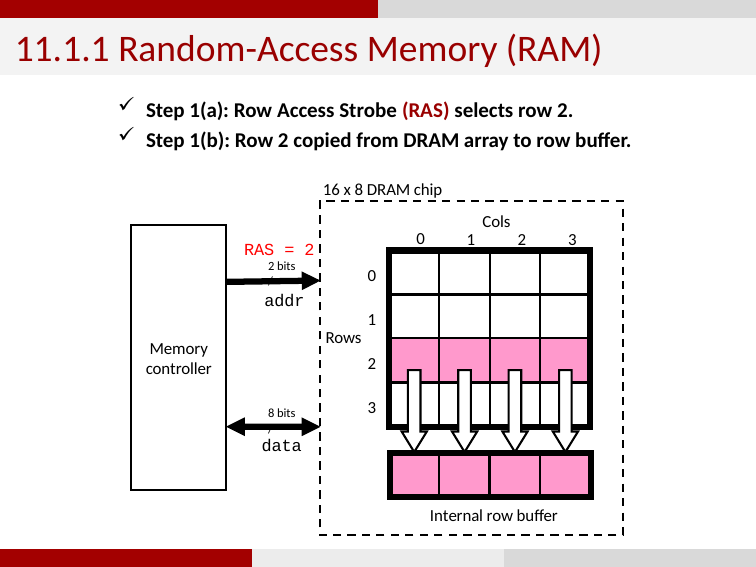

11.1.1 Random-Access Memory (RAM)

Step 1(a): Row Access Strobe (RAS) selects row 2.
Step 1(b): Row 2 copied from DRAM array to row buffer.

16 x 8 DRAM chip

Cols
0
1
2
3
Memory
controller
RAS = 2
2 bits
/

0

addr

1
Rows

2

3
8 bits
/
data

Internal row buffer

14